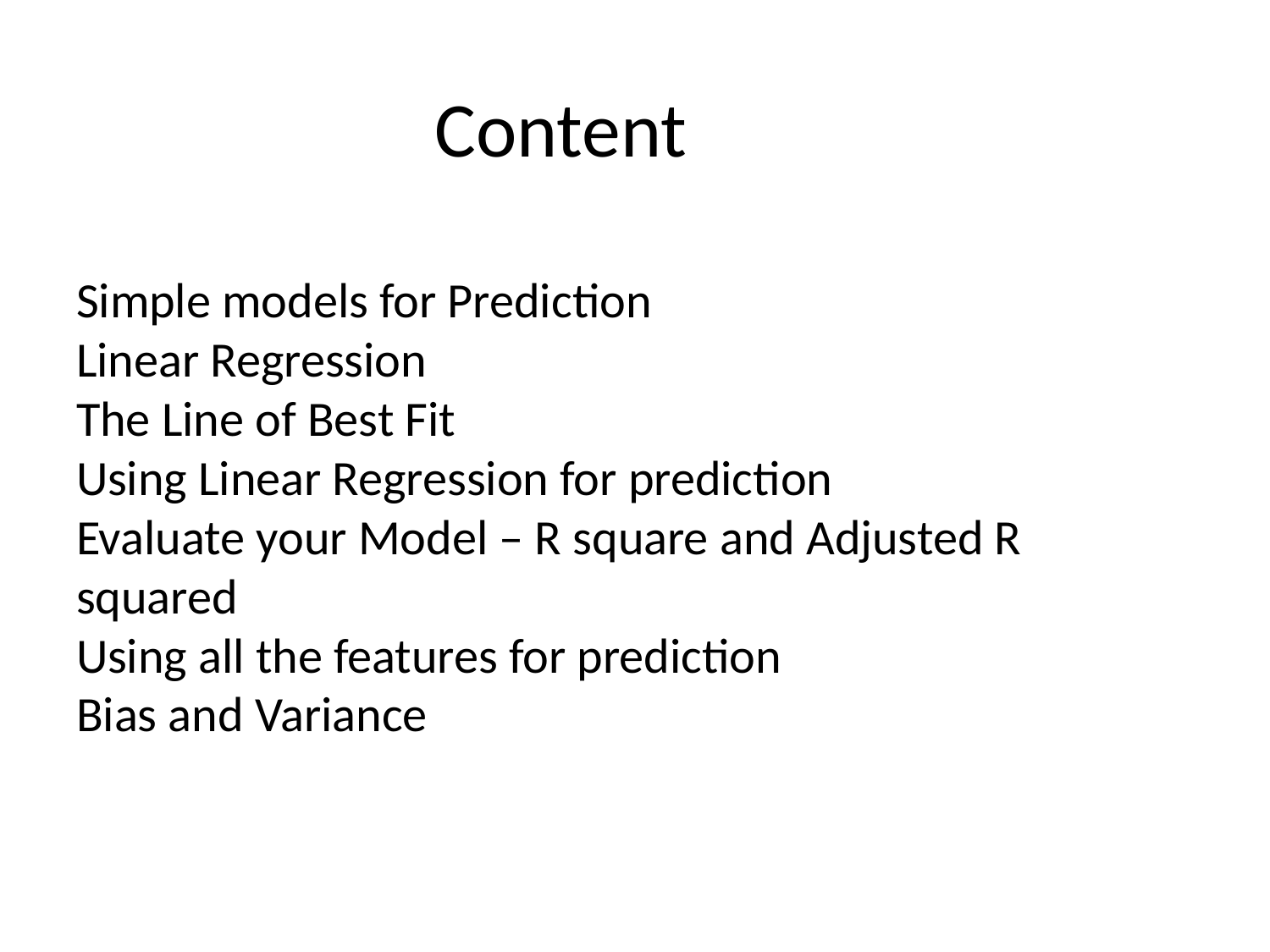

Content
# Simple models for Prediction Linear Regression The Line of Best Fit Using Linear Regression for prediction Evaluate your Model – R square and Adjusted R squared Using all the features for prediction Bias and Variance